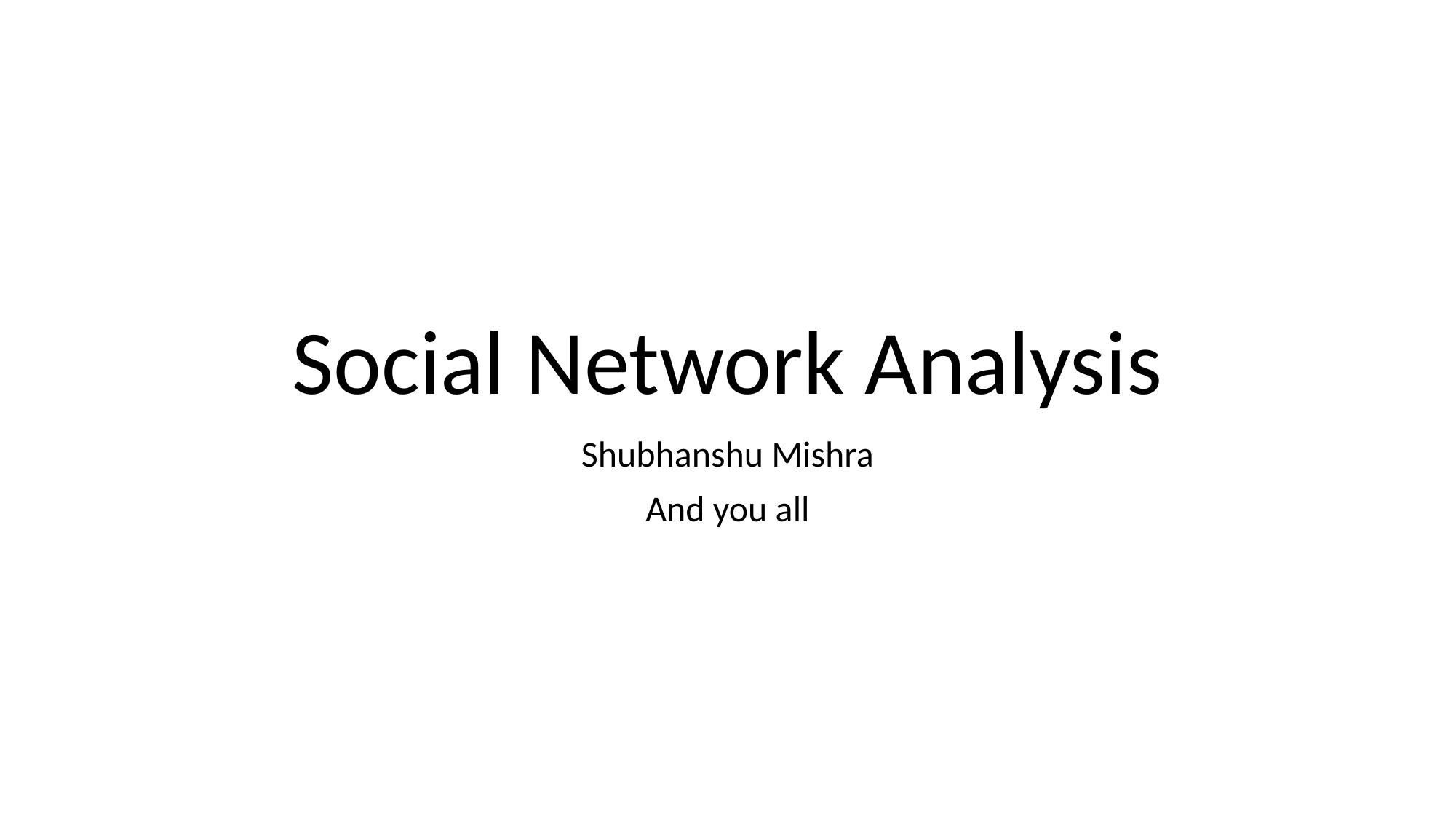

# Social Network Analysis
Shubhanshu Mishra
And you all